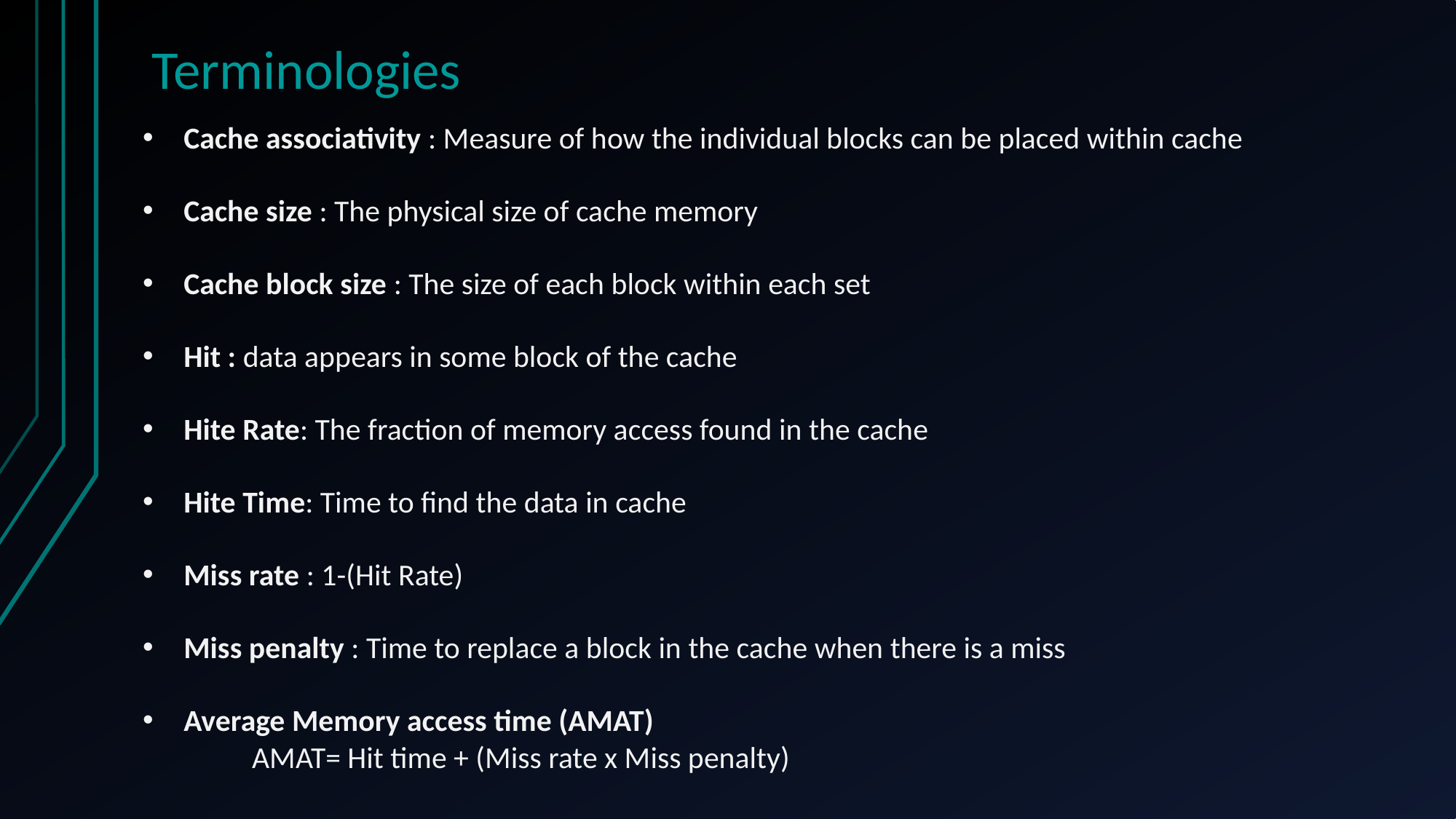

# Terminologies

Cache associativity : Measure of how the individual blocks can be placed within cache

Cache size : The physical size of cache memory

Cache block size : The size of each block within each set

Hit : data appears in some block of the cache

Hite Rate: The fraction of memory access found in the cache

Hite Time: Time to find the data in cache

Miss rate : 1-(Hit Rate)

Miss penalty : Time to replace a block in the cache when there is a miss

Average Memory access time (AMAT)
	AMAT= Hit time + (Miss rate x Miss penalty)